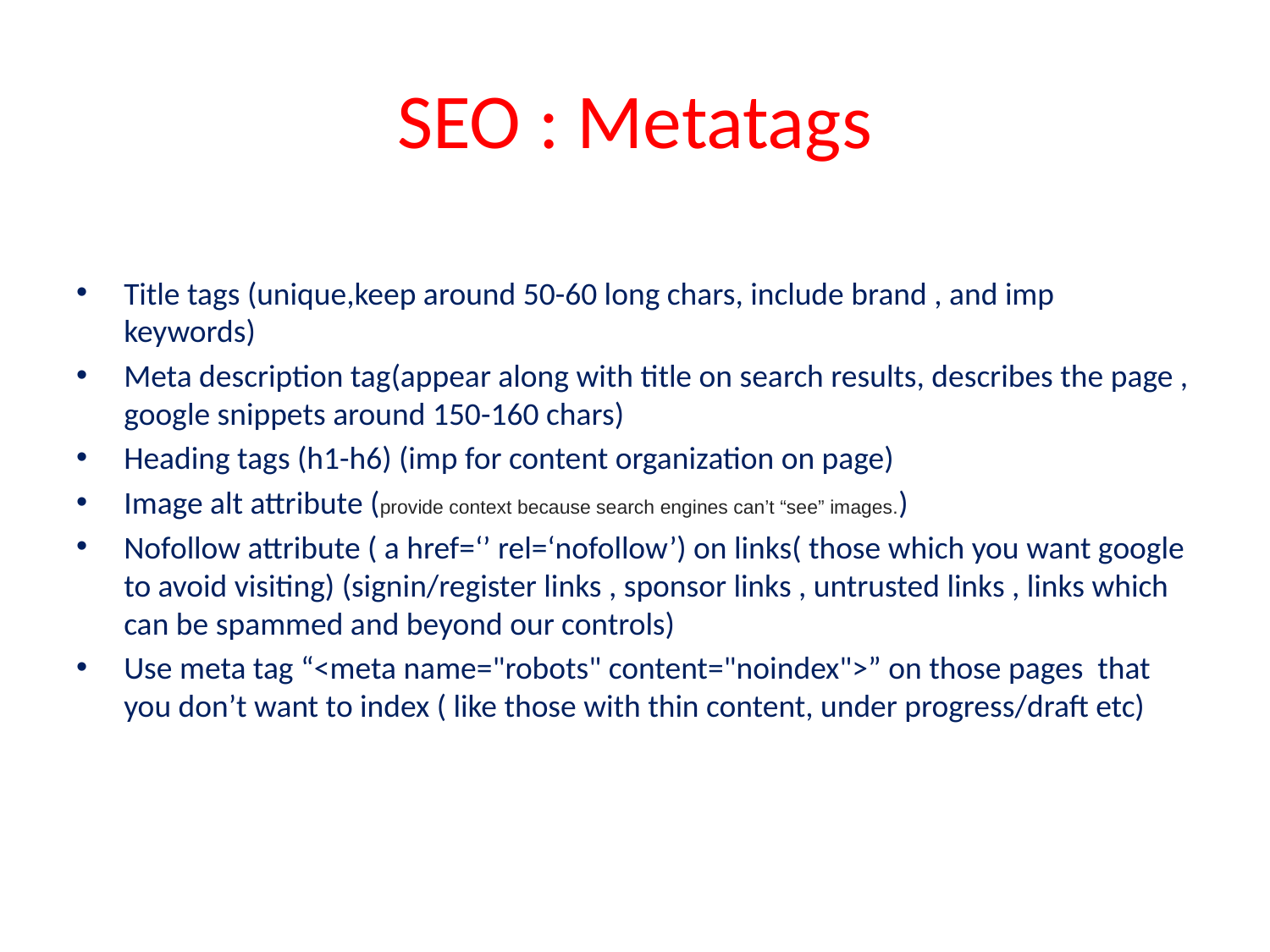

# SEO : Metatags

Title tags (unique,keep around 50-60 long chars, include brand , and imp keywords)
Meta description tag(appear along with title on search results, describes the page , google snippets around 150-160 chars)
Heading tags (h1-h6) (imp for content organization on page)
Image alt attribute (provide context because search engines can’t “see” images.)
Nofollow attribute ( a href=‘’ rel=‘nofollow’) on links( those which you want google to avoid visiting) (signin/register links , sponsor links , untrusted links , links which can be spammed and beyond our controls)
Use meta tag “<meta name="robots" content="noindex">” on those pages  that you don’t want to index ( like those with thin content, under progress/draft etc)